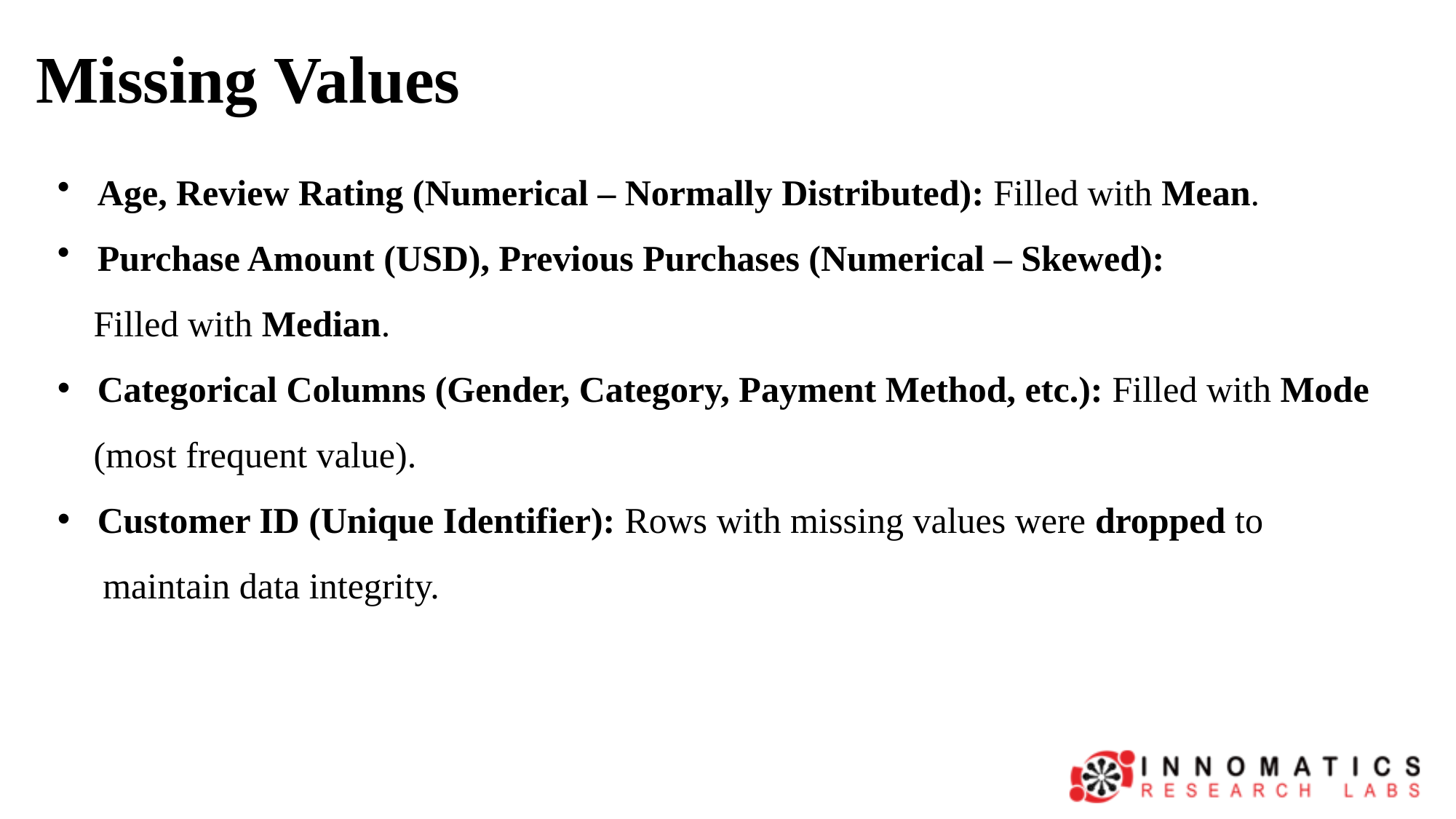

# Missing Values
   Age, Review Rating (Numerical – Normally Distributed): Filled with Mean.
   Purchase Amount (USD), Previous Purchases (Numerical – Skewed):
    Filled with Median.
   Categorical Columns (Gender, Category, Payment Method, etc.): Filled with Mode
    (most frequent value).
   Customer ID (Unique Identifier): Rows with missing values were dropped to
     maintain data integrity.